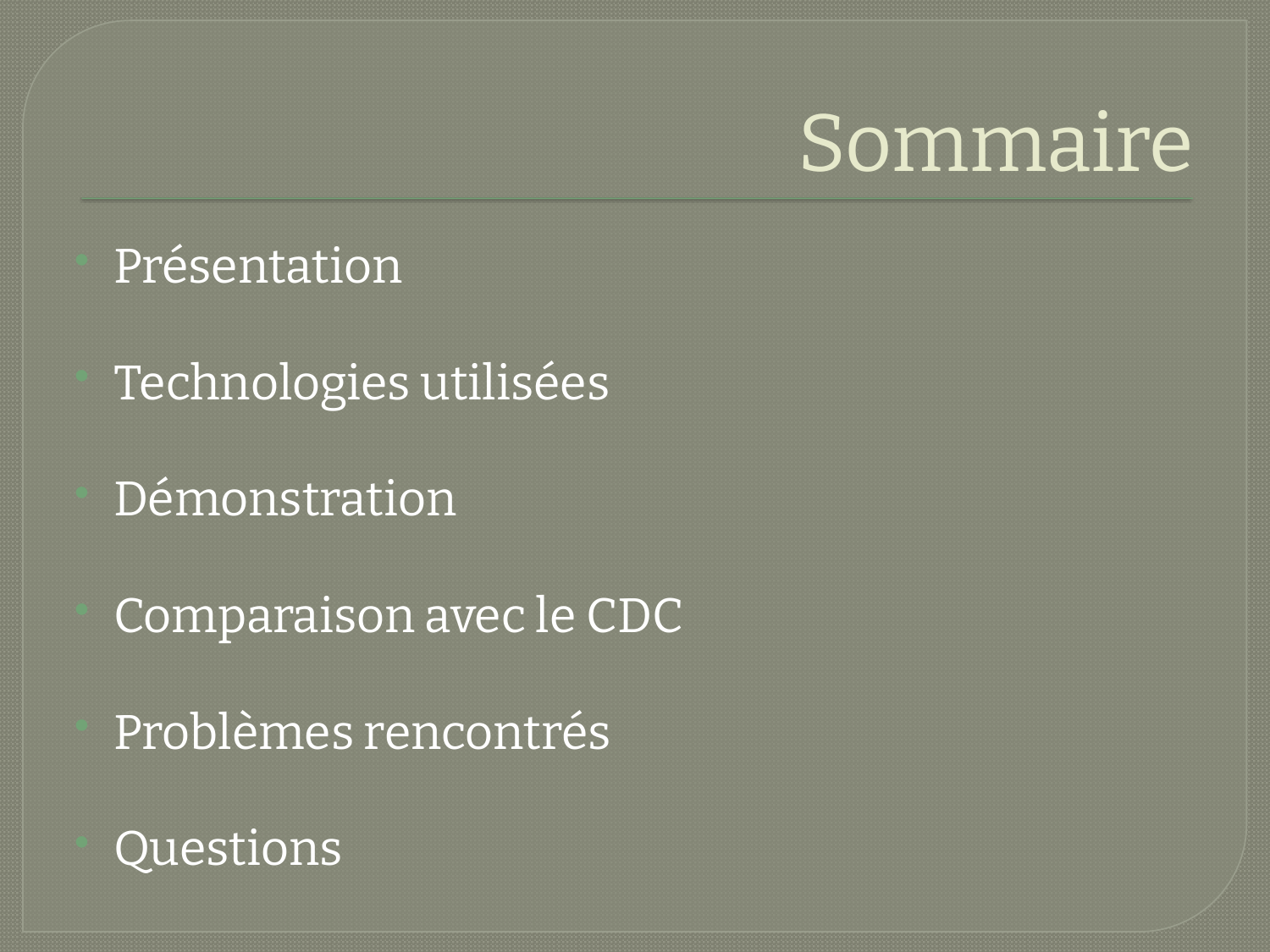

# Sommaire
Présentation

Technologies utilisées

Démonstration

Comparaison avec le CDC

Problèmes rencontrés

Questions